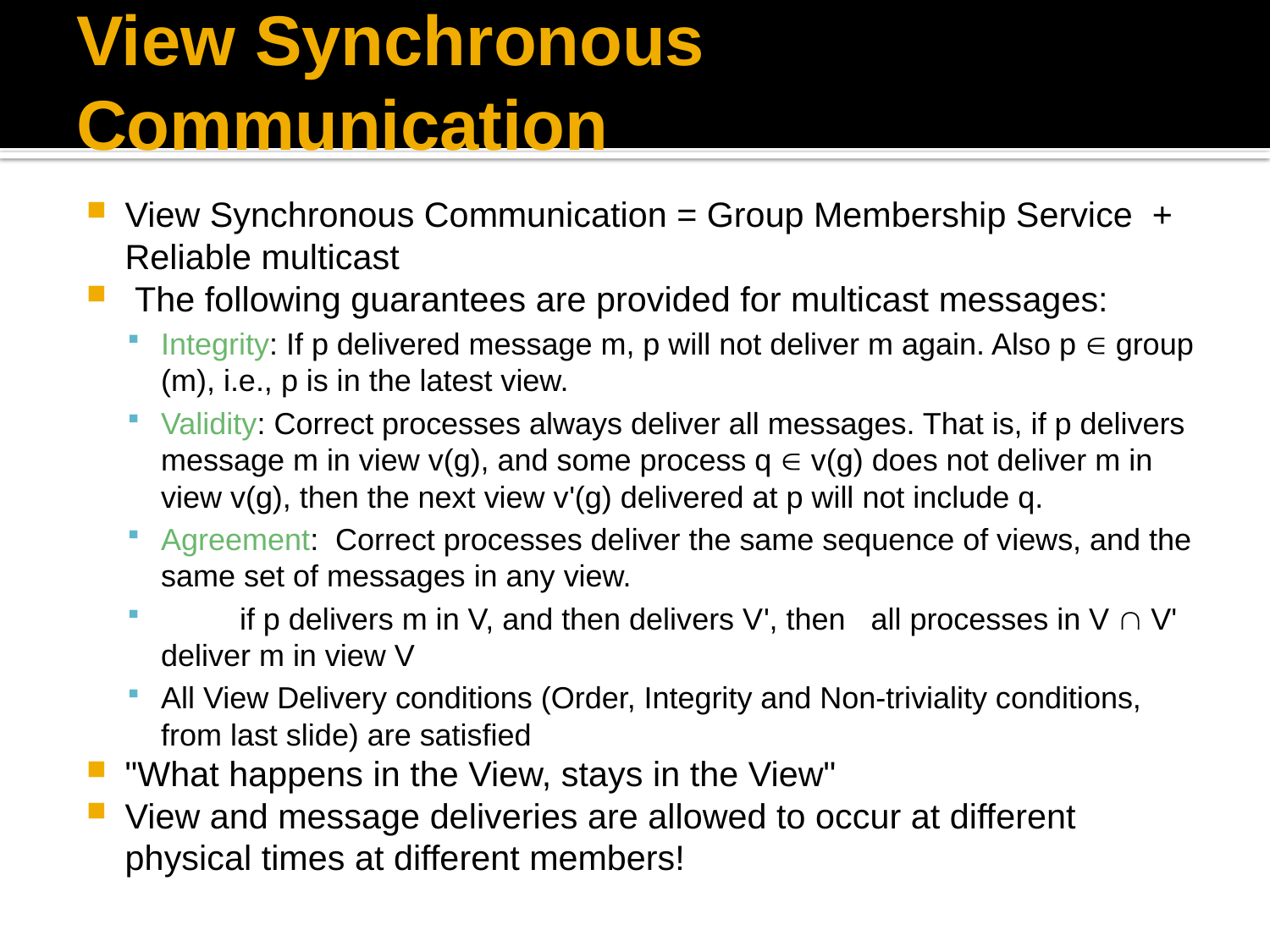

# View Synchronous Communication
View Synchronous Communication = Group Membership Service  +  Reliable multicast
 The following guarantees are provided for multicast messages:
Integrity: If p delivered message m, p will not deliver m again. Also p ∈ group (m), i.e., p is in the latest view.
Validity: Correct processes always deliver all messages. That is, if p delivers message m in view v(g), and some process q ∈ v(g) does not deliver m in view v(g), then the next view v'(g) delivered at p will not include q.
Agreement:  Correct processes deliver the same sequence of views, and the same set of messages in any view.
	if p delivers m in V, and then delivers V', then   all processes in V ∩ V' deliver m in view V
All View Delivery conditions (Order, Integrity and Non-triviality conditions, from last slide) are satisfied
"What happens in the View, stays in the View"
View and message deliveries are allowed to occur at different physical times at different members!